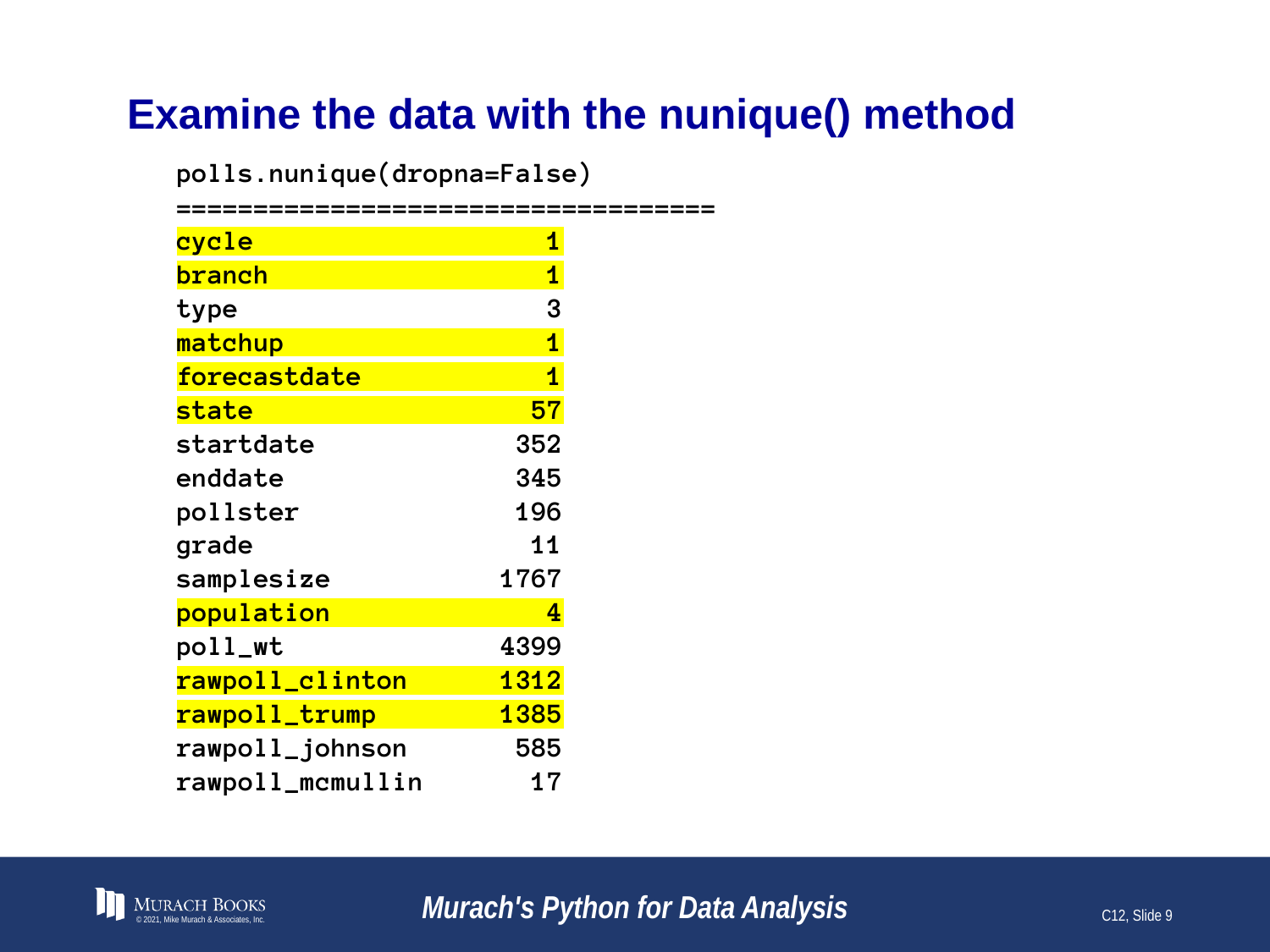

# Examine the data with the nunique() method
polls.nunique(dropna=False)
===================================
cycle                   1
branch                  1
type                    3
matchup                 1
forecastdate            1
state                  57
startdate             352
enddate               345
pollster              196
grade                  11
samplesize           1767
population              4
poll_wt              4399
rawpoll_clinton      1312
rawpoll_trump        1385
rawpoll_johnson       585
rawpoll_mcmullin       17

© 2021, Mike Murach & Associates, Inc.
Murach's Python for Data Analysis

C12, Slide 9